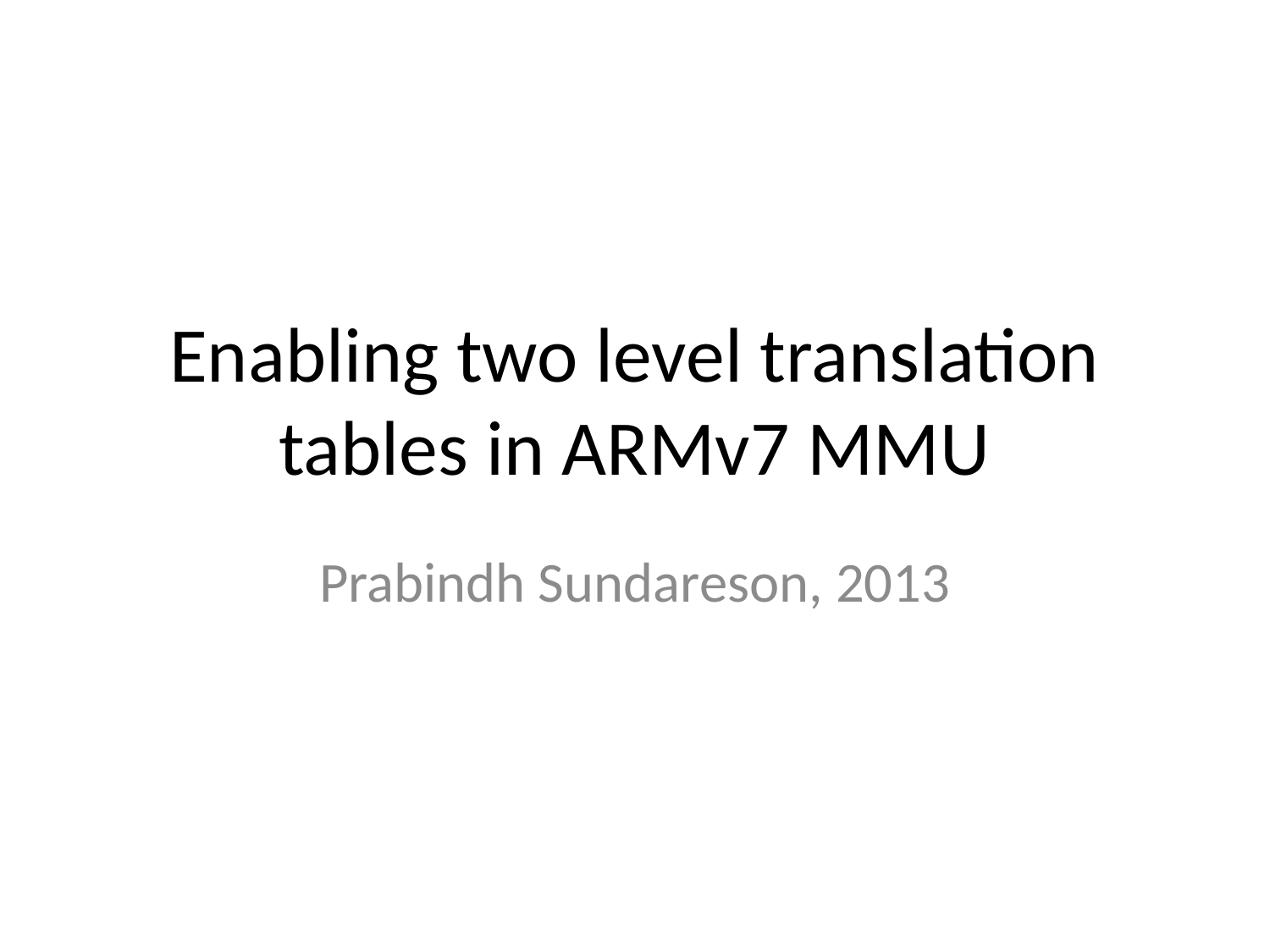

# Enabling two level translation tables in ARMv7 MMU
Prabindh Sundareson, 2013